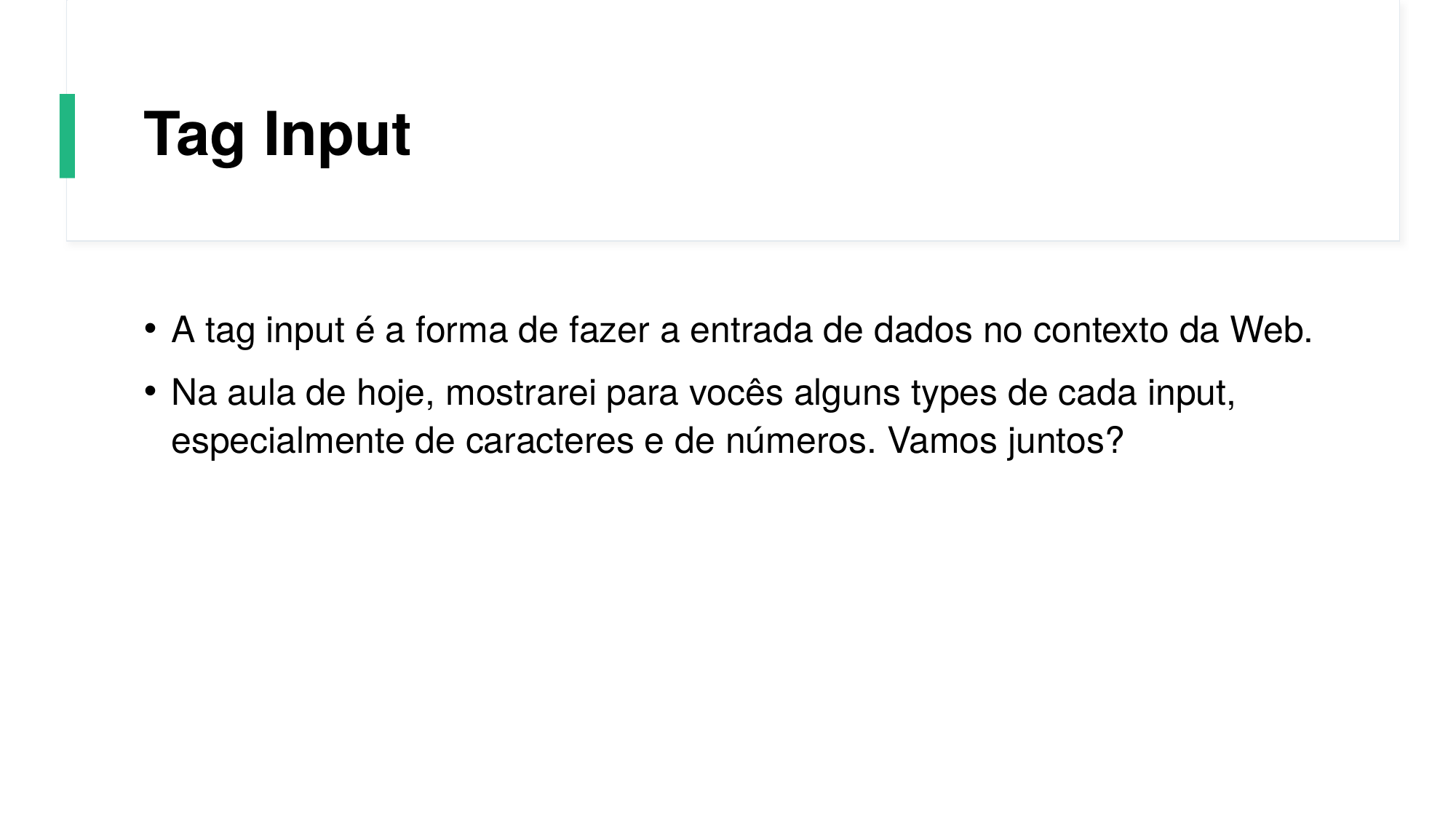

# Tag Input
A tag input é a forma de fazer a entrada de dados no contexto da Web.
Na aula de hoje, mostrarei para vocês alguns types de cada input, especialmente de caracteres e de números. Vamos juntos?